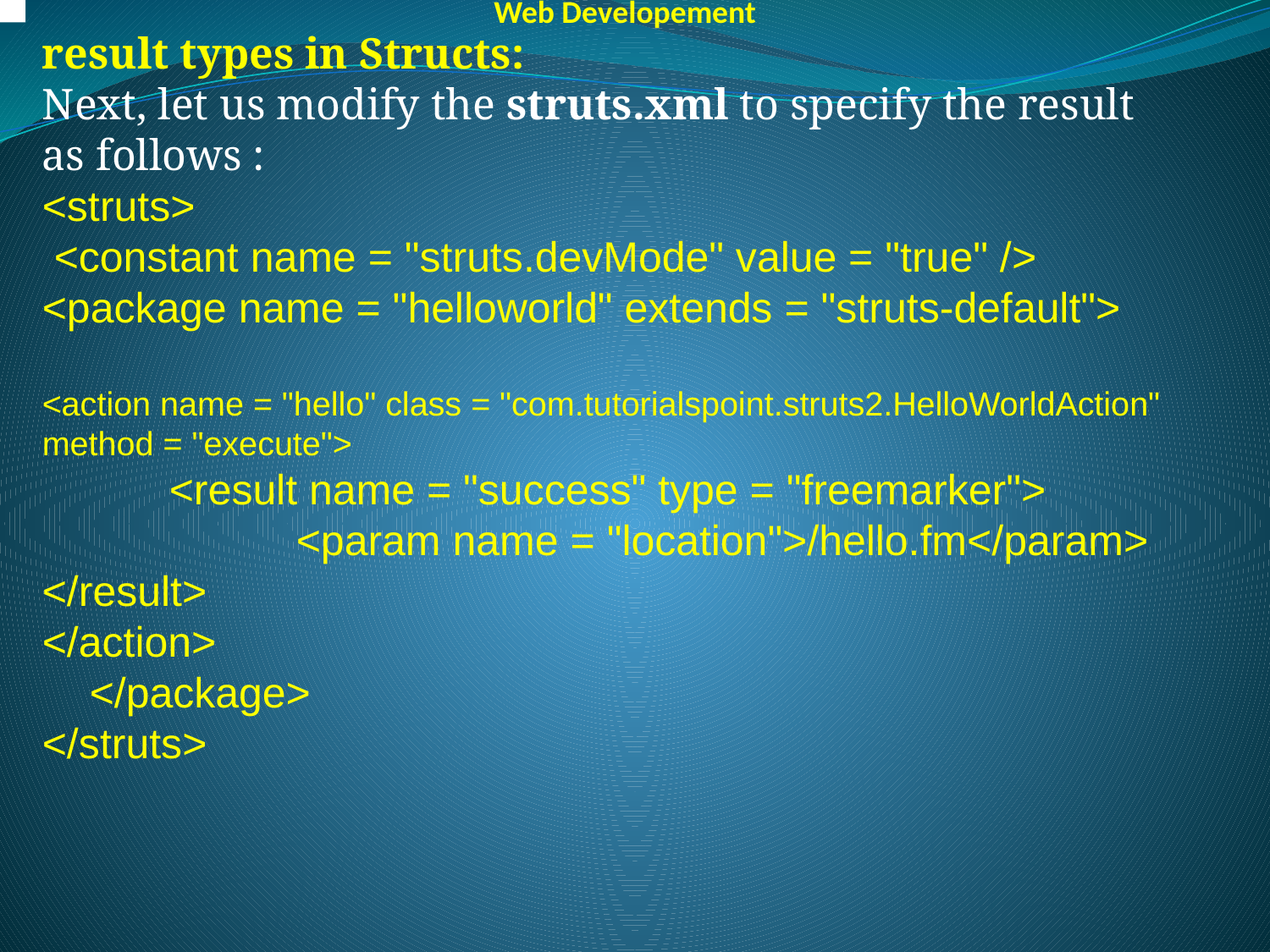

Web Developement

result types in Structs:
Next, let us modify the struts.xml to specify the result as follows :
<struts>
 <constant name = "struts.devMode" value = "true" /> <package name = "helloworld" extends = "struts-default">

<action name = "hello" class = "com.tutorialspoint.struts2.HelloWorldAction" method = "execute">
	<result name = "success" type = "freemarker">
		<param name = "location">/hello.fm</param> 	</result>
</action>
    </package>
</struts>